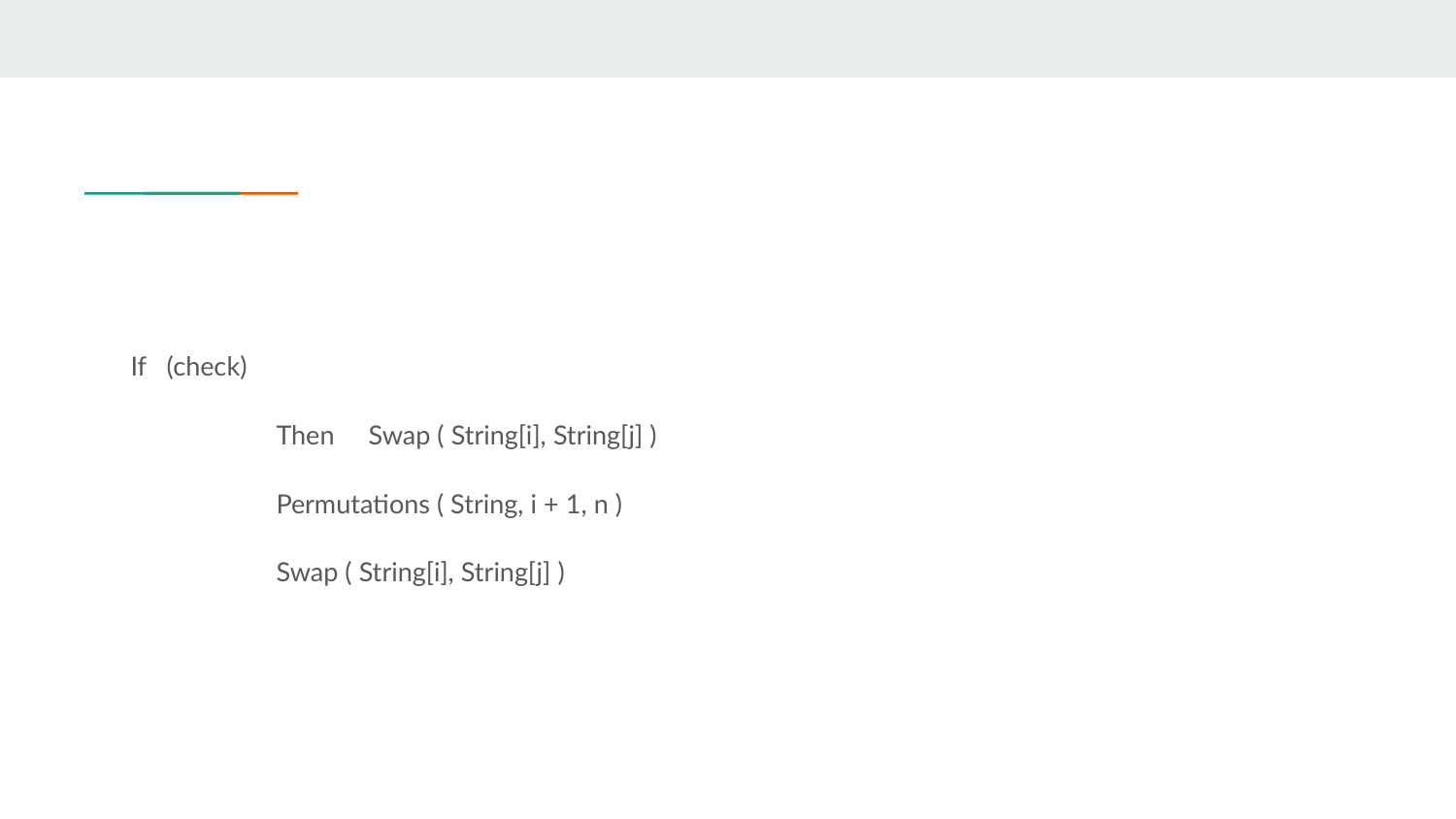

#
If   (check)
	Then     Swap ( String[i], String[j] )
Permutations ( String, i + 1, n )
Swap ( String[i], String[j] )